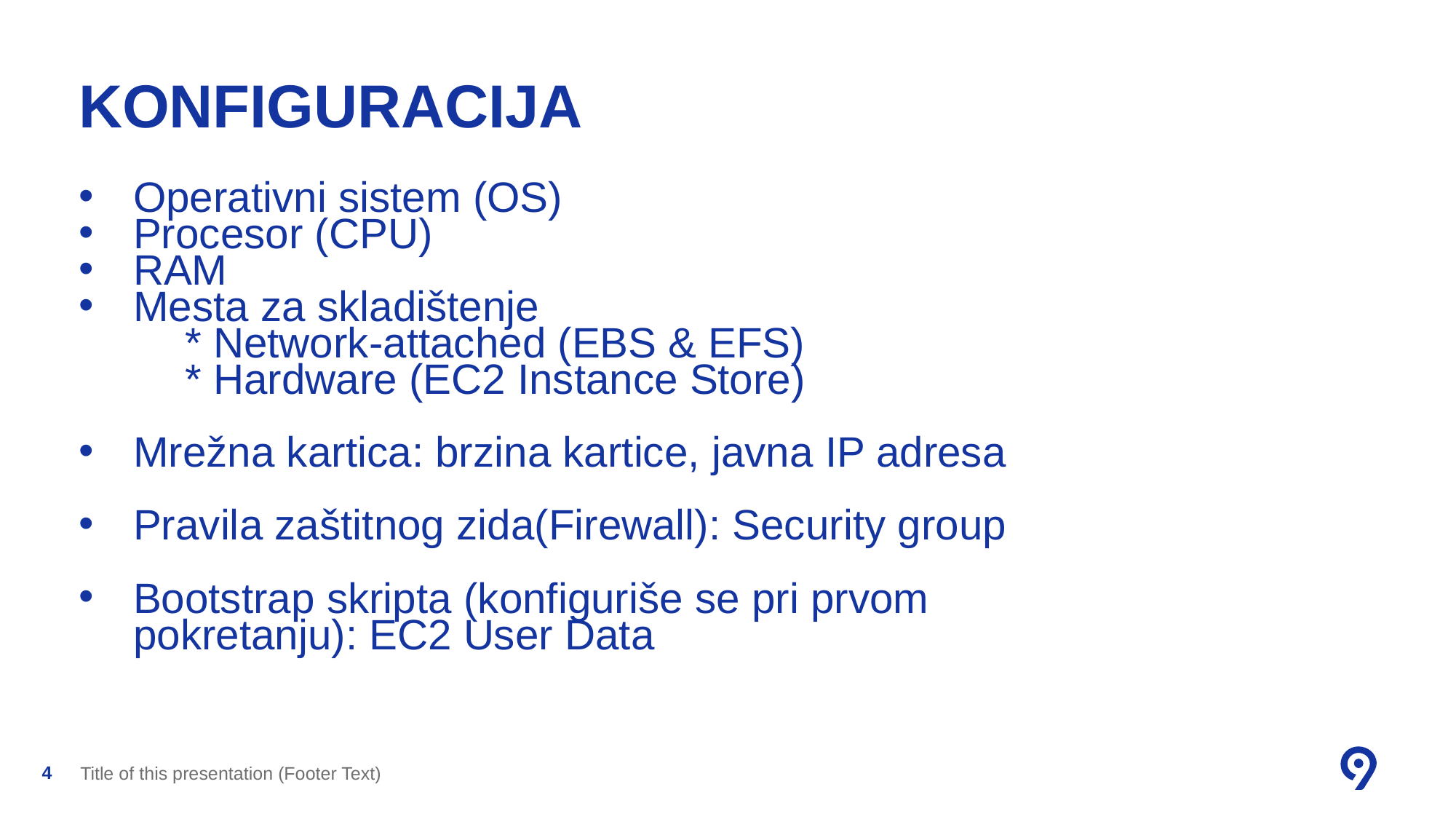

# Konfiguracija
Operativni sistem (OS)
Procesor (CPU)
RAM
Mesta za skladištenje
         * Network-attached (EBS & EFS)
         * Hardware (EC2 Instance Store)

Mrežna kartica: brzina kartice, javna IP adresa

Pravila zaštitnog zida(Firewall): Security group

Bootstrap skripta (konfiguriše se pri prvom pokretanju): EC2 User Data

Title of this presentation (Footer Text)
4